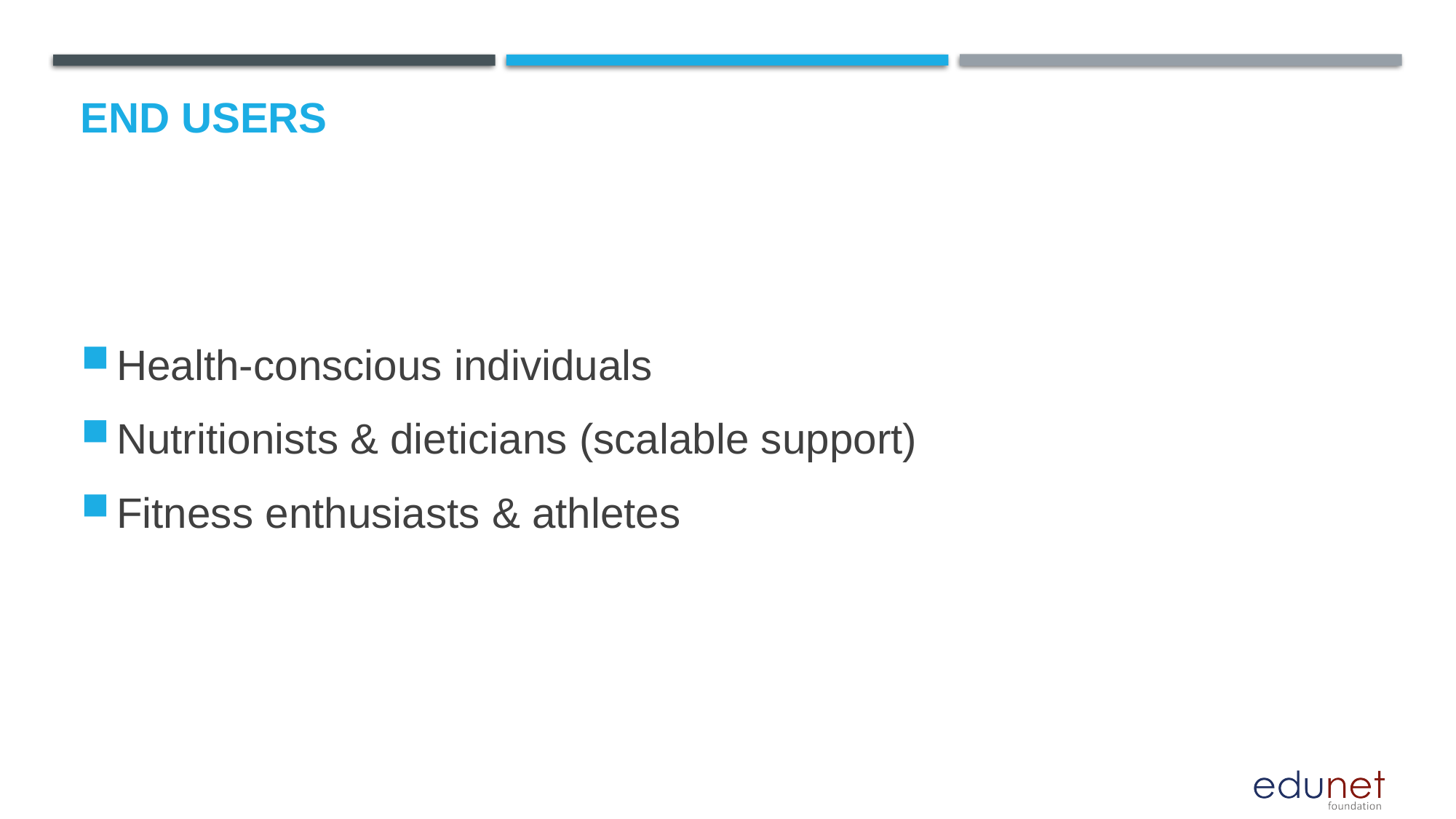

# End users
Health-conscious individuals
Nutritionists & dieticians (scalable support)
Fitness enthusiasts & athletes